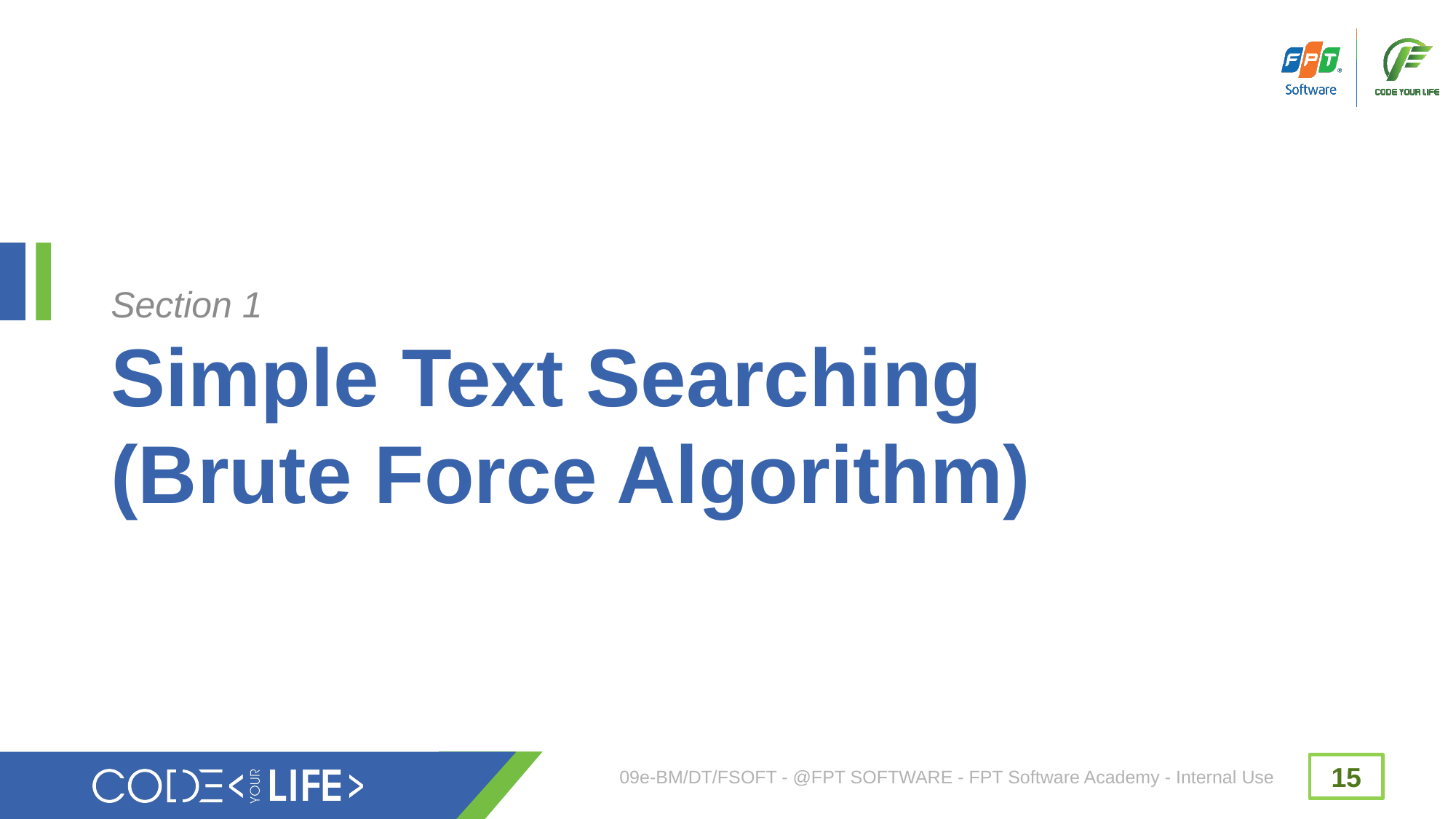

Section 1
# Simple Text Searching (Brute Force Algorithm)
09e-BM/DT/FSOFT - @FPT SOFTWARE - FPT Software Academy - Internal Use
15